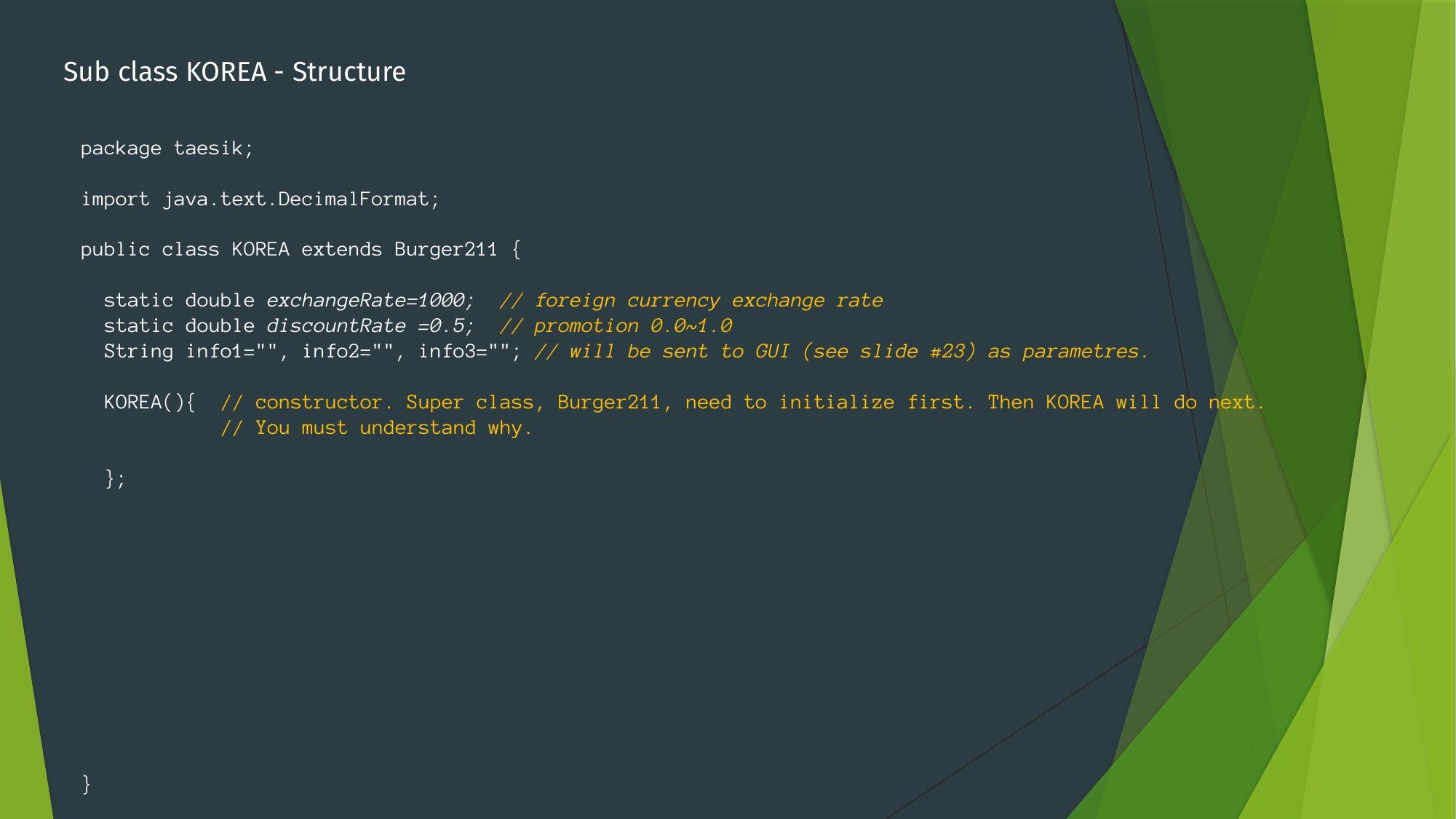

Sub class KOREA - Structure
package taesik;

import java.text.DecimalFormat;

public class KOREA extends Burger211 {

  static double exchangeRate=1000;  // foreign currency exchange rate
  static double discountRate =0.5;  // promotion 0.0~1.0
  String info1="", info2="", info3=""; // will be sent to GUI (see slide #23) as parametres.

  KOREA(){  // constructor. Super class, Burger211, need to initialize first. Then KOREA will do next.
            // You must understand why.

  };

}